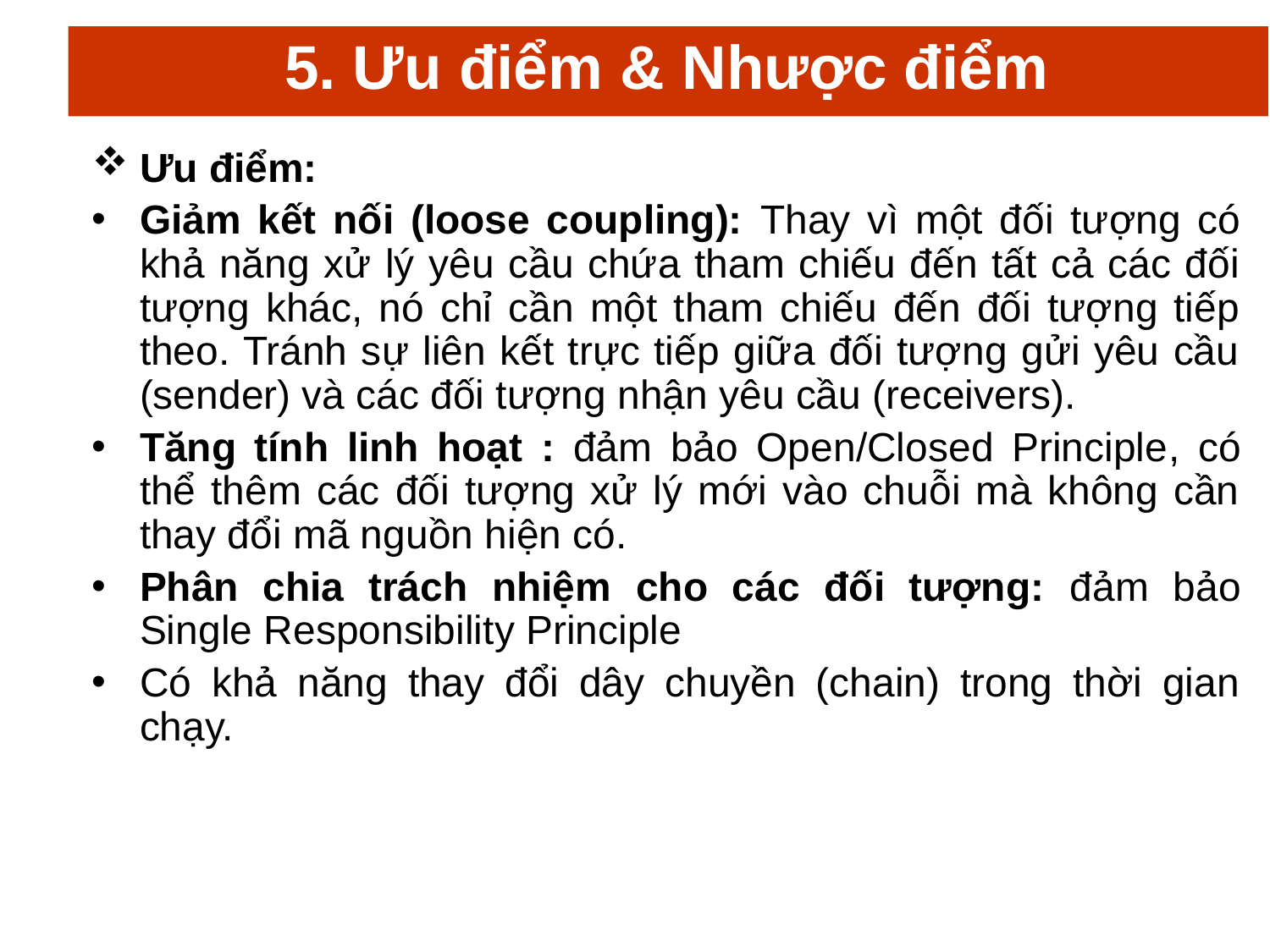

# 5. Ưu điểm & Nhược điểm
Ưu điểm:
Giảm kết nối (loose coupling): Thay vì một đối tượng có khả năng xử lý yêu cầu chứa tham chiếu đến tất cả các đối tượng khác, nó chỉ cần một tham chiếu đến đối tượng tiếp theo. Tránh sự liên kết trực tiếp giữa đối tượng gửi yêu cầu (sender) và các đối tượng nhận yêu cầu (receivers).
Tăng tính linh hoạt : đảm bảo Open/Closed Principle, có thể thêm các đối tượng xử lý mới vào chuỗi mà không cần thay đổi mã nguồn hiện có.
Phân chia trách nhiệm cho các đối tượng: đảm bảo Single Responsibility Principle
Có khả năng thay đổi dây chuyền (chain) trong thời gian chạy.